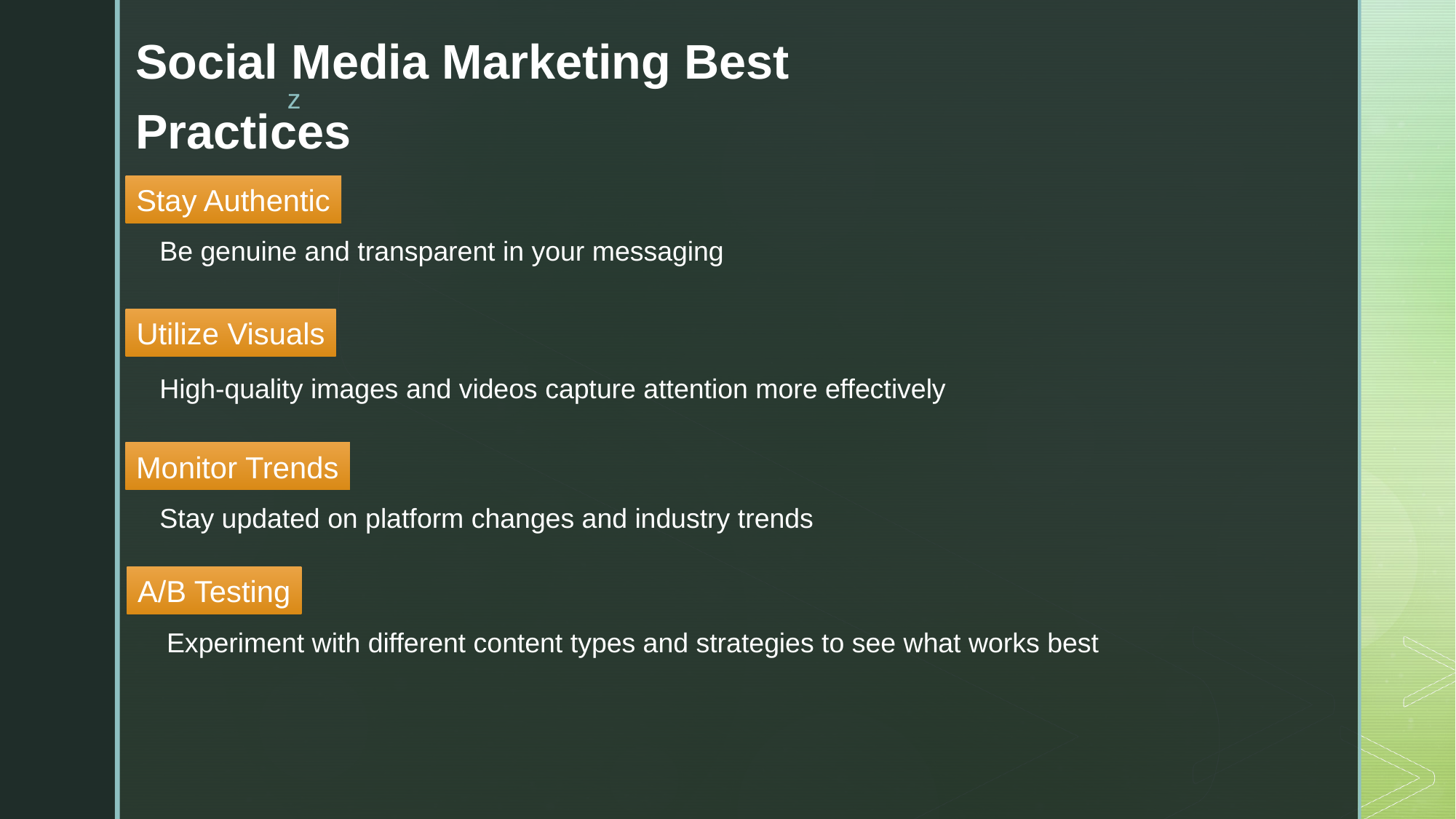

Social Media Marketing Best Practices
Stay Authentic
Be genuine and transparent in your messaging
Utilize Visuals
High-quality images and videos capture attention more effectively
Monitor Trends
Stay updated on platform changes and industry trends
A/B Testing
Experiment with different content types and strategies to see what works best